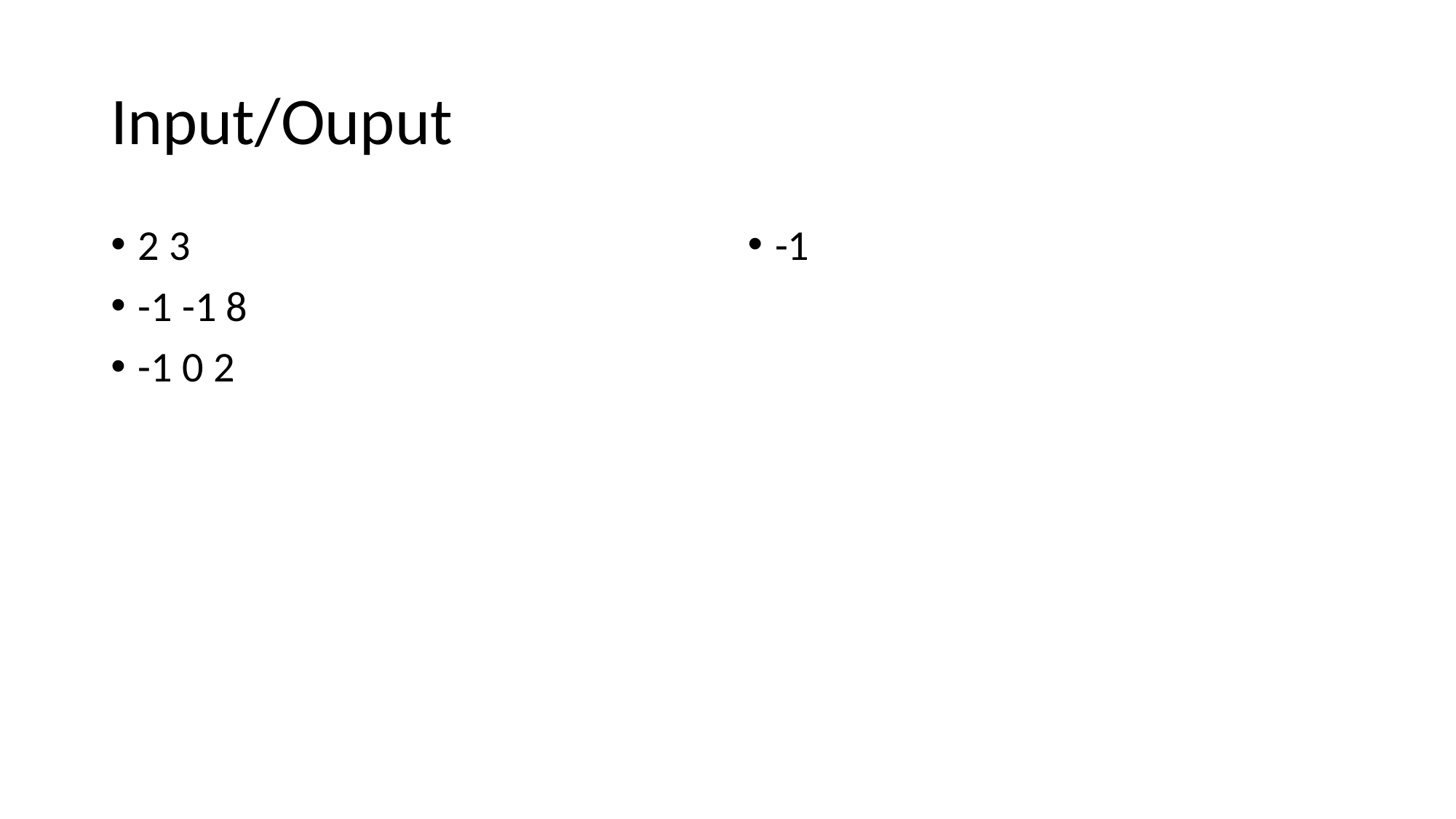

# Input/Ouput
2 3
-1 -1 8
-1 0 2
-1